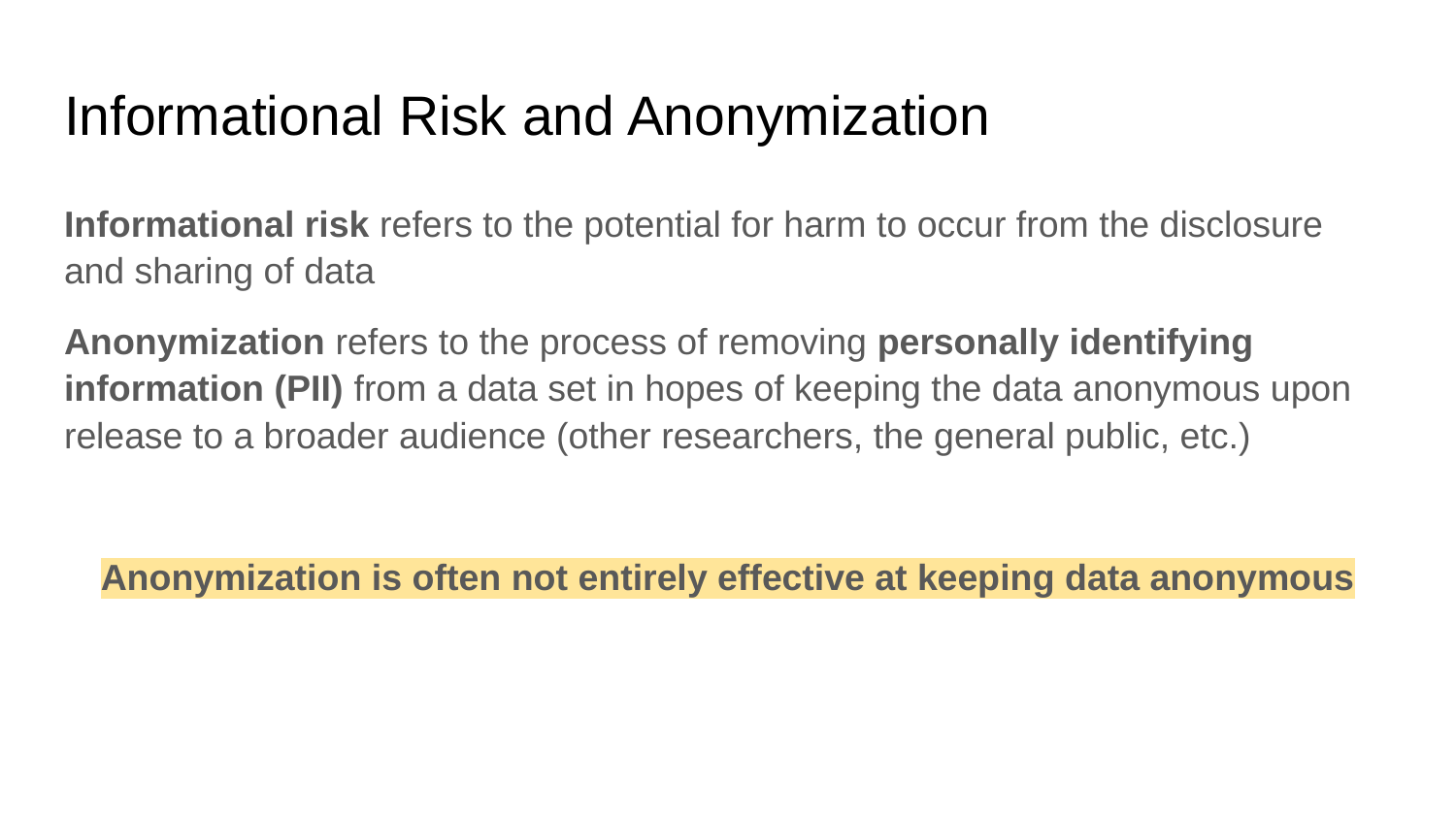

# Informational Risk and Anonymization
Informational risk refers to the potential for harm to occur from the disclosure and sharing of data
Anonymization refers to the process of removing personally identifying information (PII) from a data set in hopes of keeping the data anonymous upon release to a broader audience (other researchers, the general public, etc.)

Anonymization is often not entirely effective at keeping data anonymous